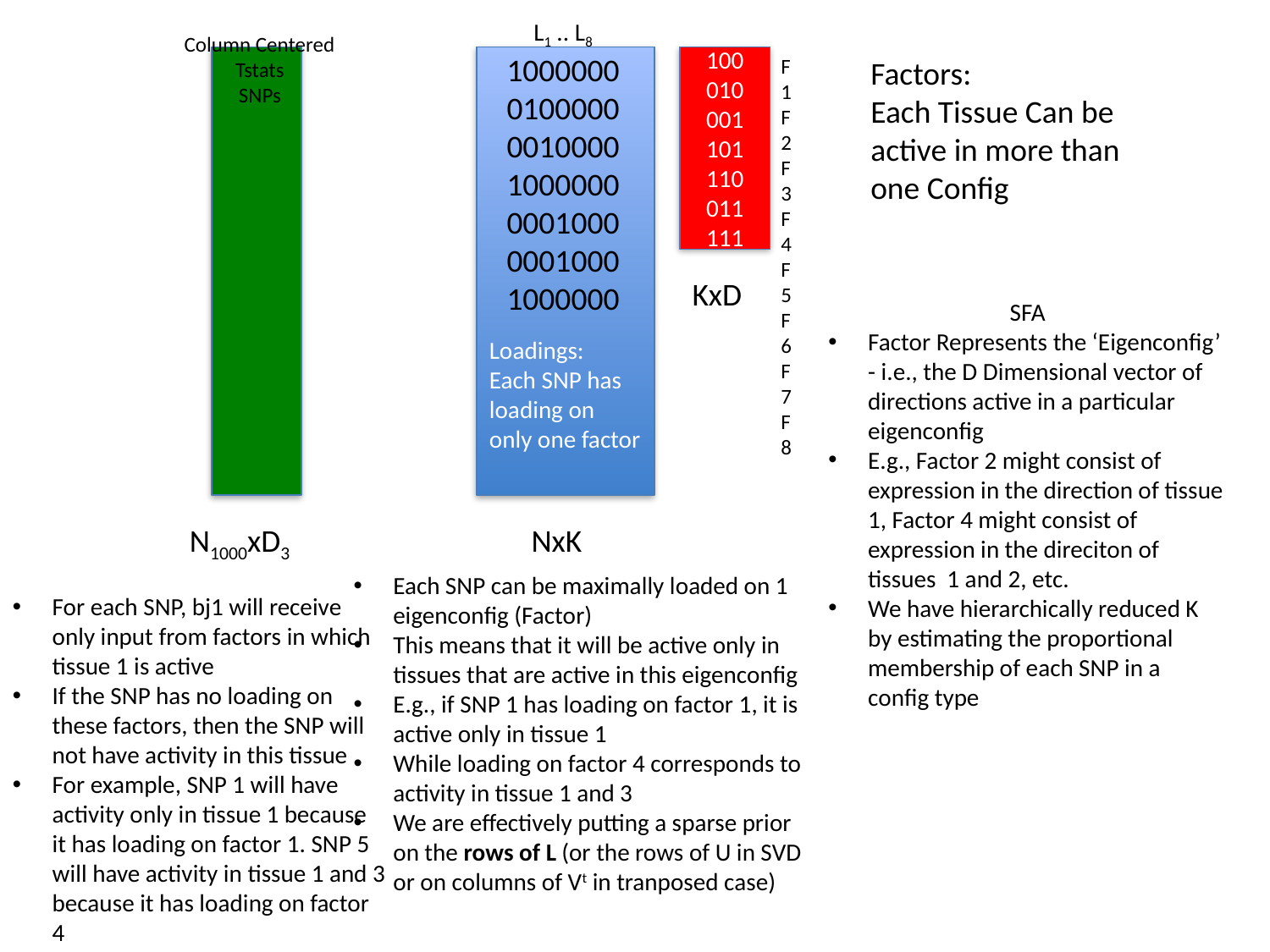

L1 .. L8
1000000
0100000
0010000
1000000
0001000
0001000
1000000

Column Centered
Tstats
SNPs

100
010
001
101
110
011
111

F1
F2
F3
F4
F5
F6
F7
F8

Factors:
Each Tissue Can be active in more than one Config
KxD
SFA
Factor Represents the ‘Eigenconfig’  - i.e., the D Dimensional vector of directions active in a particular eigenconfig
E.g., Factor 2 might consist of expression in the direction of tissue 1, Factor 4 might consist of expression in the direciton of tissues  1 and 2, etc.
We have hierarchically reduced K by estimating the proportional membership of each SNP in a config type

Loadings:
Each SNP has loading on only one factor
N1000xD3
NxK
Each SNP can be maximally loaded on 1 eigenconfig (Factor)
This means that it will be active only in tissues that are active in this eigenconfig
E.g., if SNP 1 has loading on factor 1, it is active only in tissue 1
While loading on factor 4 corresponds to activity in tissue 1 and 3
We are effectively putting a sparse prior on the rows of L (or the rows of U in SVD or on columns of Vt in tranposed case)
For each SNP, bj1 will receive only input from factors in which tissue 1 is active
If the SNP has no loading on these factors, then the SNP will not have activity in this tissue
For example, SNP 1 will have activity only in tissue 1 because it has loading on factor 1. SNP 5 will have activity in tissue 1 and 3 because it has loading on factor 4